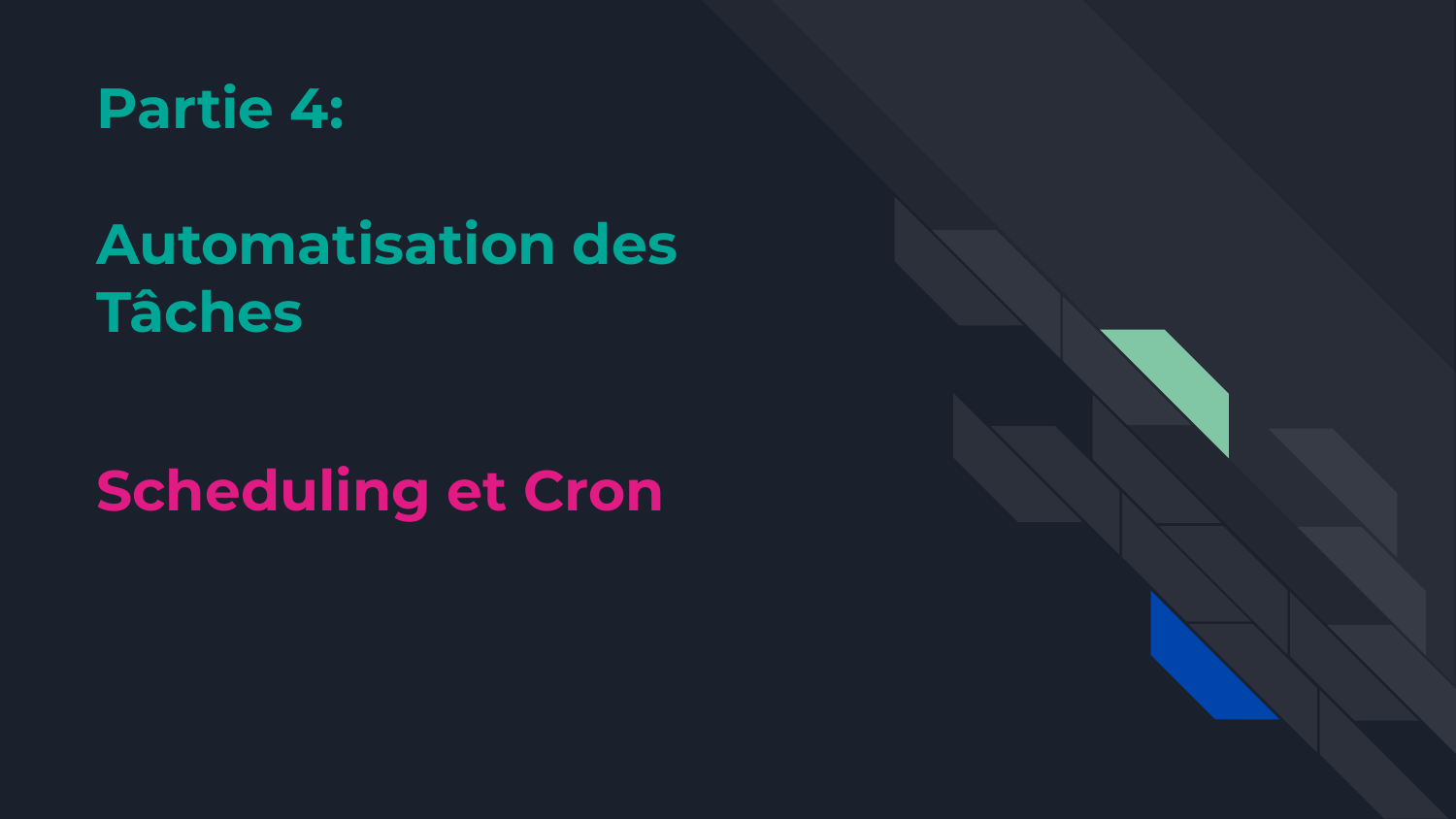

# Partie 4:

Automatisation des Tâches
Scheduling et Cron